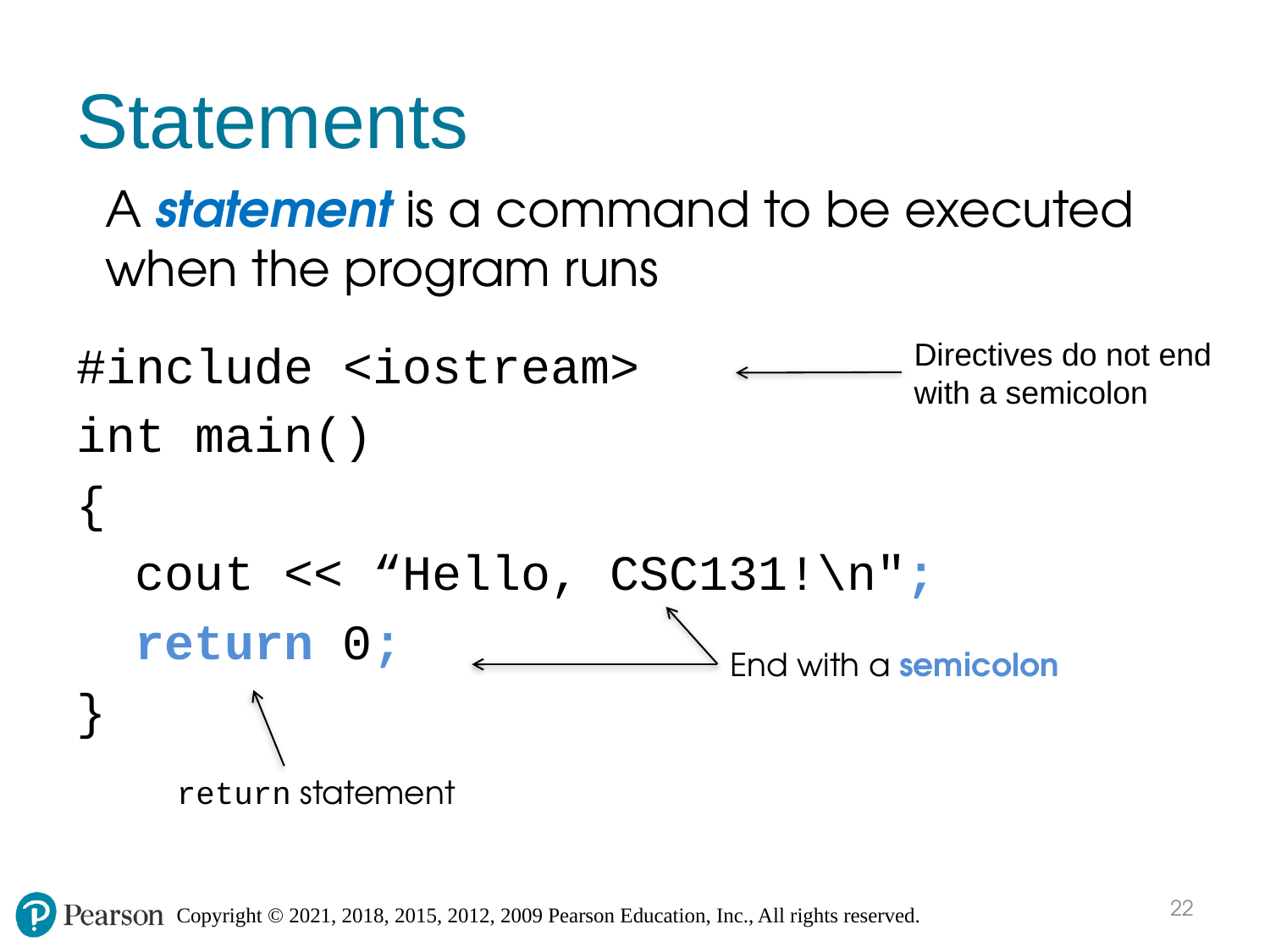

# Statements
A statement is a command to be executed when the program runs
#include <iostream>
int main()
{
  cout << “Hello, CSC131!\n";
  return 0;
}
Directives do not end with a semicolon
End with a semicolon
return statement
22